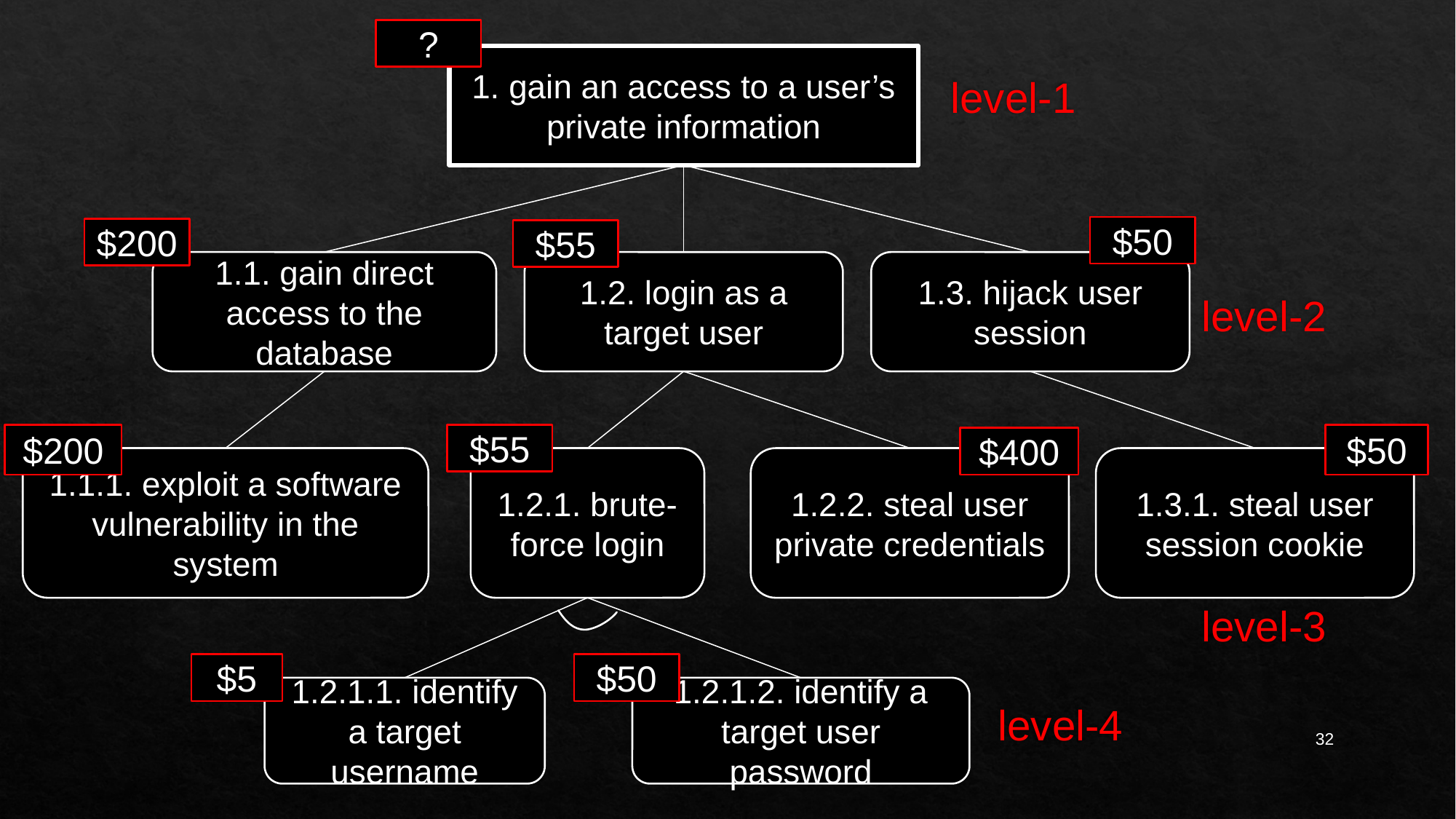

?
1. gain an access to a user’s private information
level-1
$50
$200
$55
1.1. gain direct access to the database
1.2. login as a target user
1.3. hijack user session
level-2
$200
$55
$50
$400
1.1.1. exploit a software vulnerability in the system
1.2.1. brute-force login
1.2.2. steal user private credentials
1.3.1. steal user session cookie
level-3

$5
$50
1.2.1.1. identify a target username
1.2.1.2. identify a target user password
level-4
32